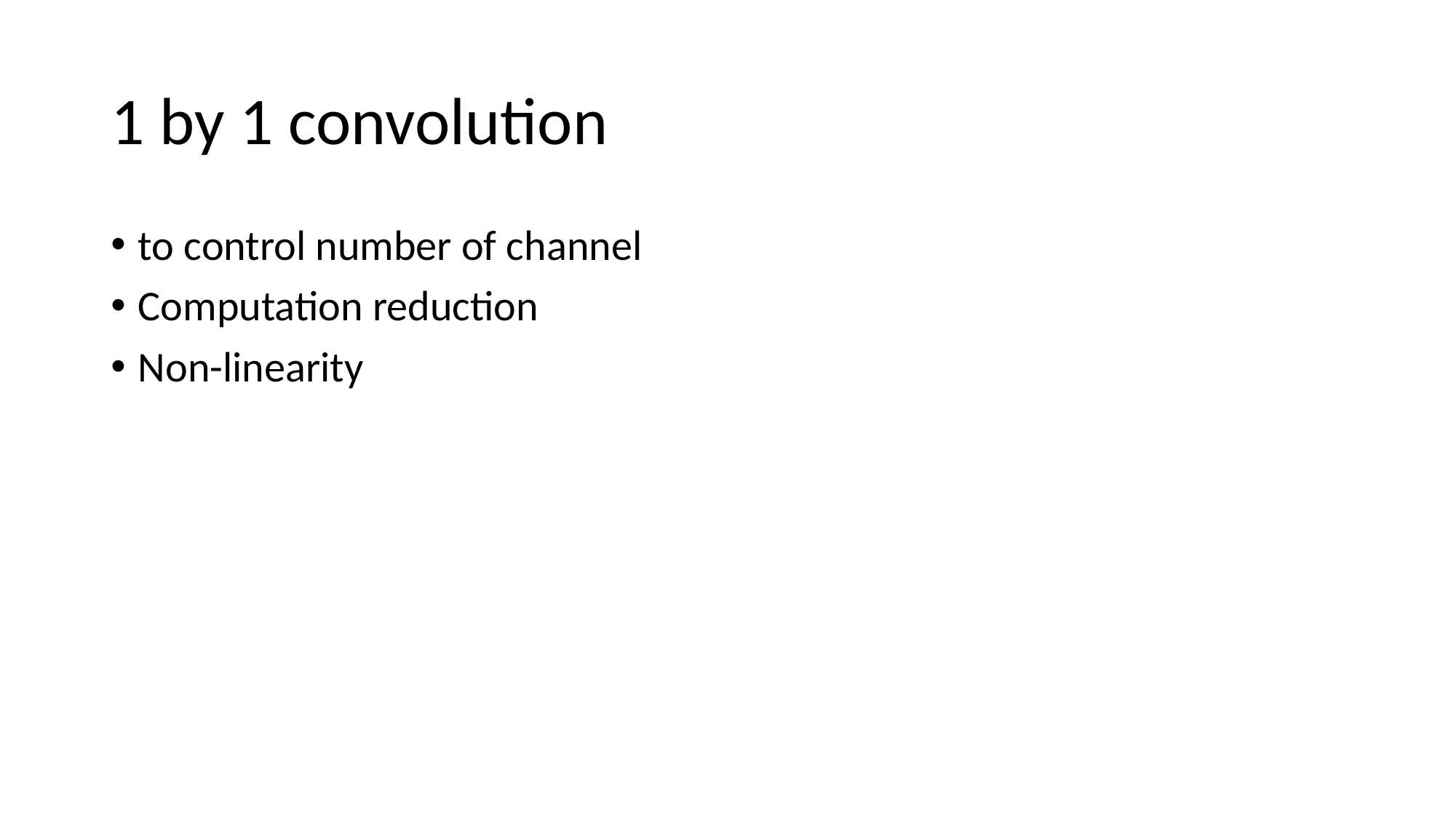

# 1 by 1 convolution
to control number of channel
Computation reduction
Non-linearity